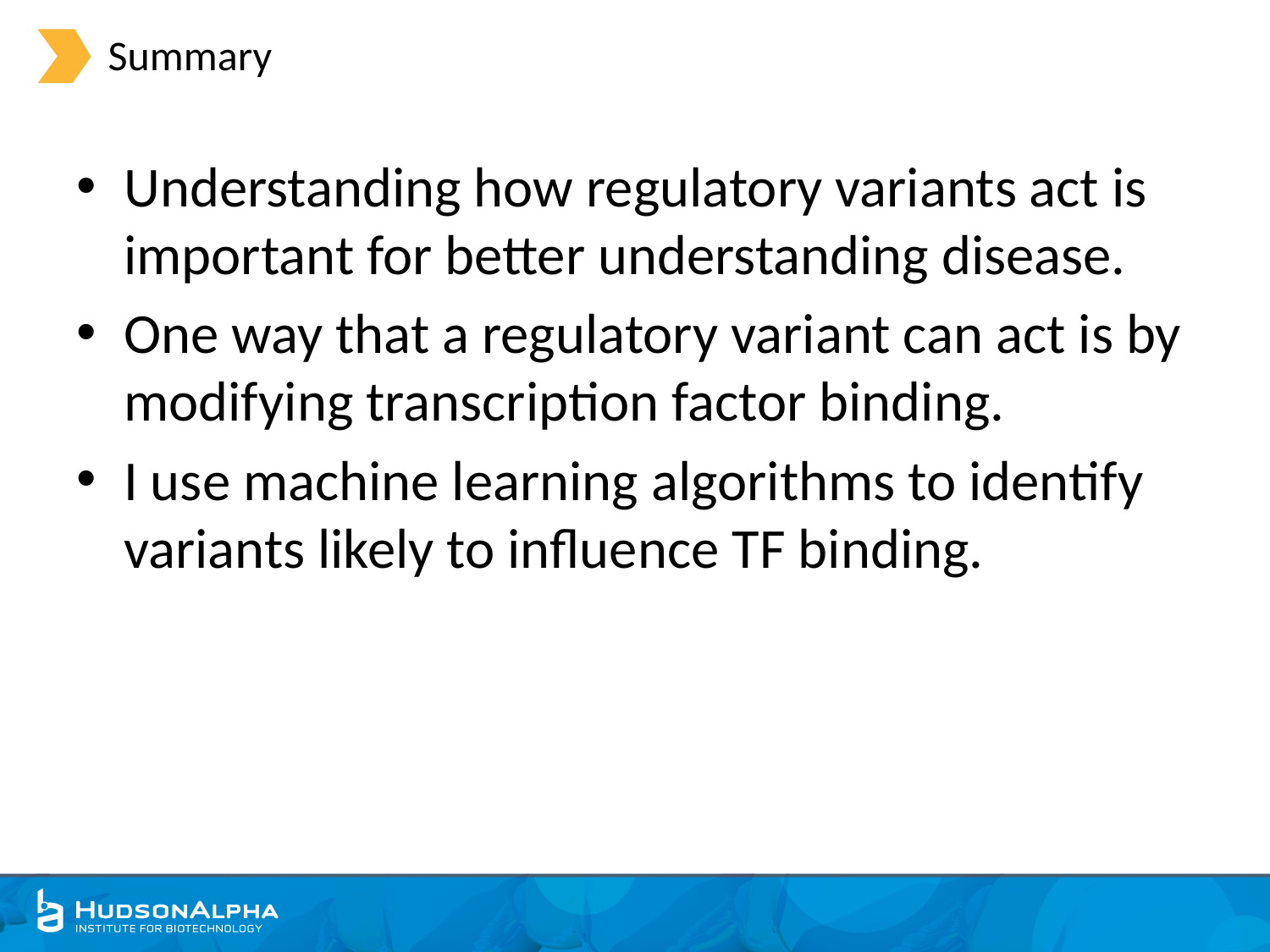

# Summary
Understanding how regulatory variants act is important for better understanding disease.
One way that a regulatory variant can act is by modifying transcription factor binding.
I use machine learning algorithms to identify variants likely to influence TF binding.